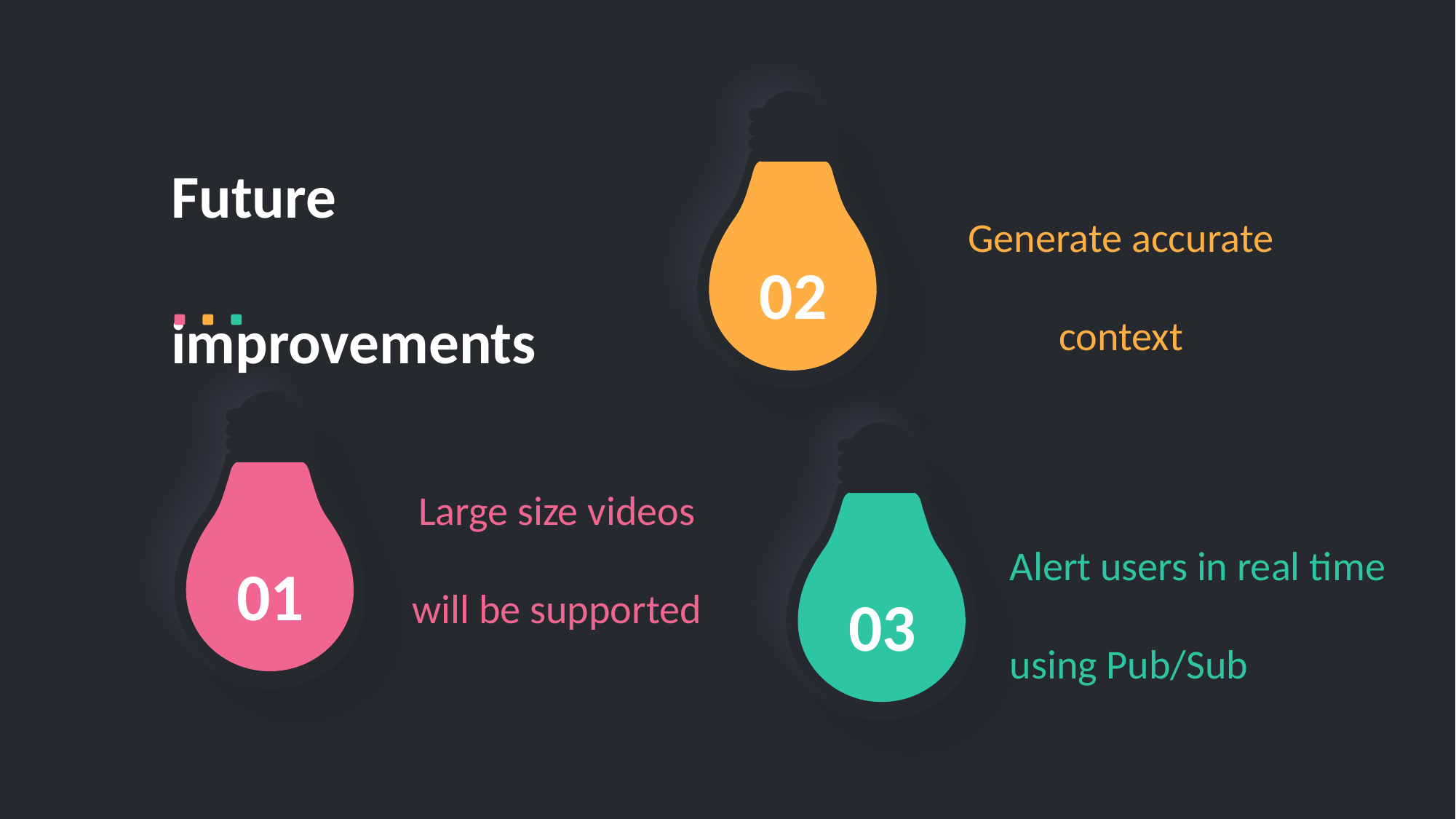

Future improvements

Generate accurate context

02

Large size videos will be supported
Alert users in real time using Pub/Sub
01
03